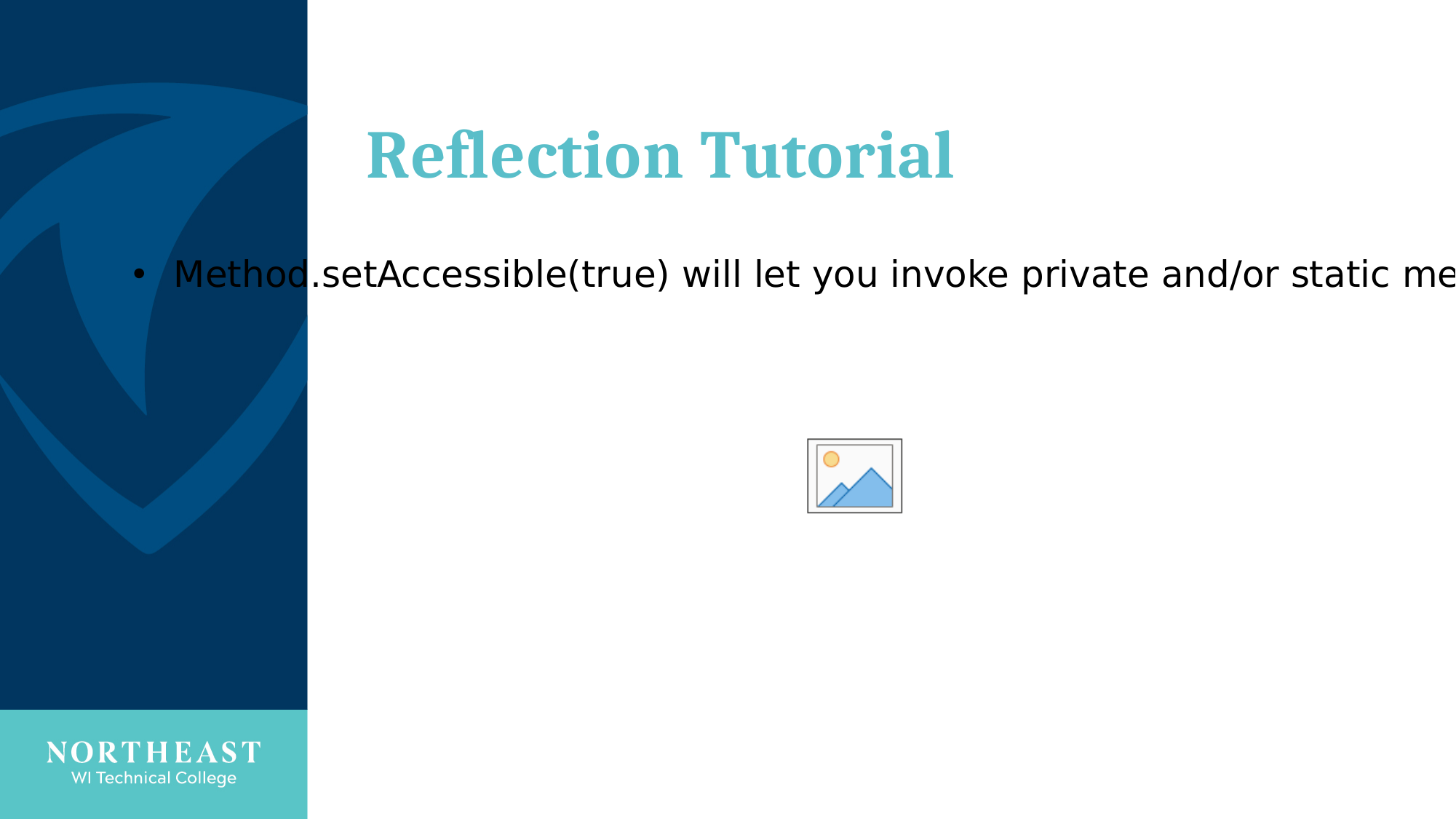

# Reflection Tutorial
Method.setAccessible(true) will let you invoke private and/or static methods!